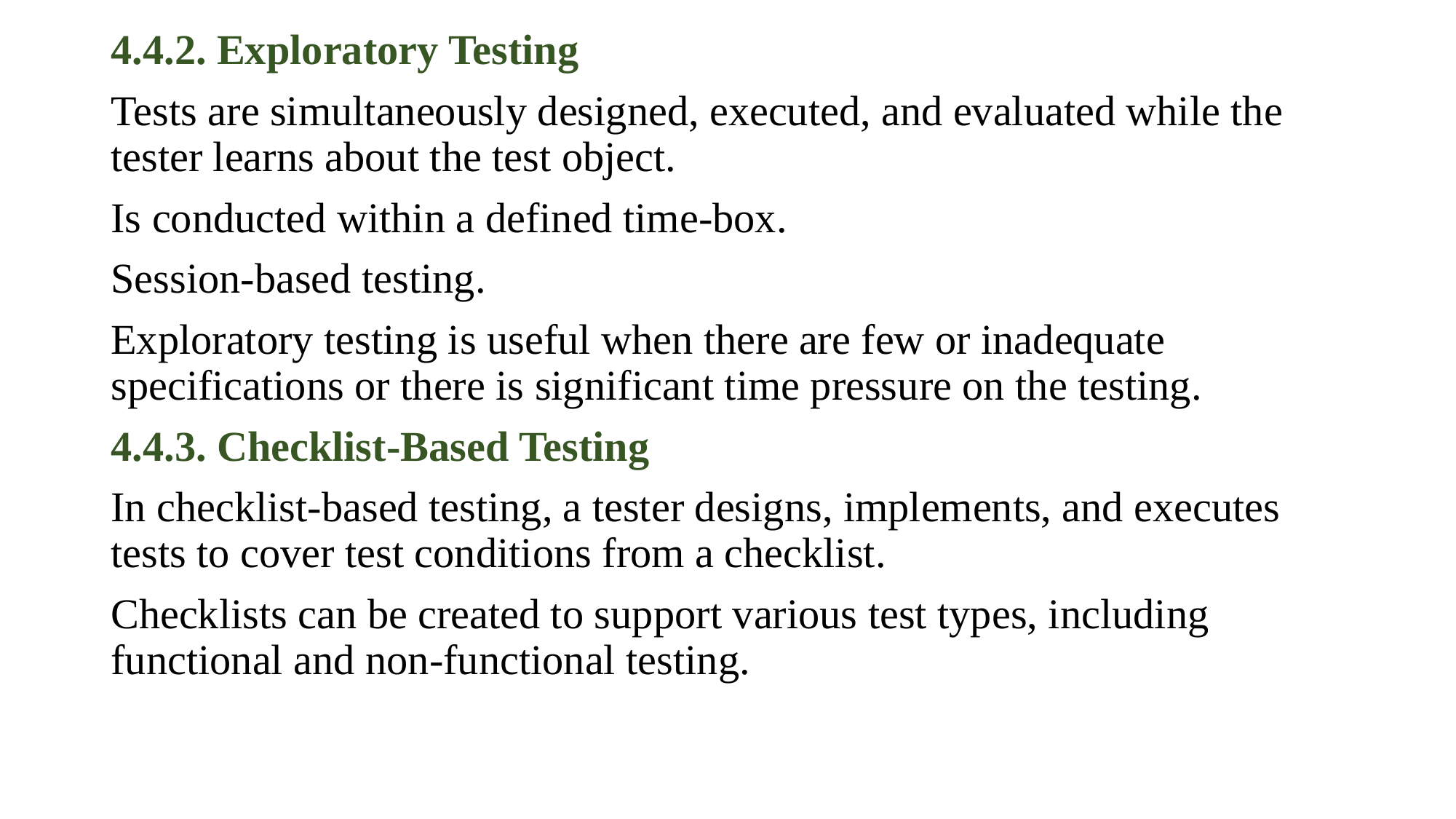

4.4.2. Exploratory Testing
Tests are simultaneously designed, executed, and evaluated while the tester learns about the test object.
Is conducted within a defined time-box.
Session-based testing.
Exploratory testing is useful when there are few or inadequate specifications or there is significant time pressure on the testing.
4.4.3. Checklist-Based Testing
In checklist-based testing, a tester designs, implements, and executes tests to cover test conditions from a checklist.
Checklists can be created to support various test types, including functional and non-functional testing.